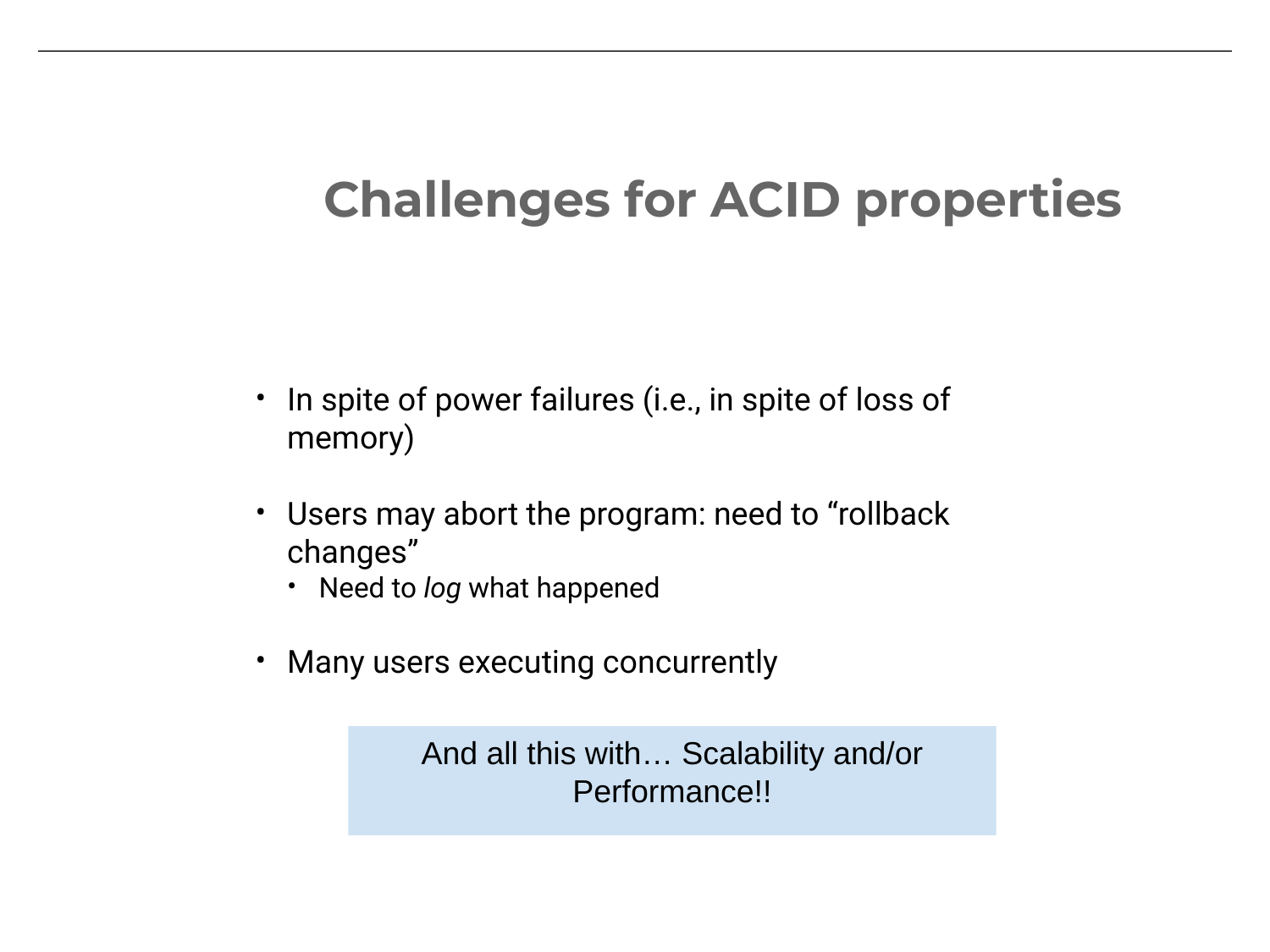

Challenges for ACID properties
In spite of power failures (i.e., in spite of loss of memory)

Users may abort the program: need to “rollback changes”
Need to log what happened

Many users executing concurrently
And all this with… Scalability and/or Performance!!